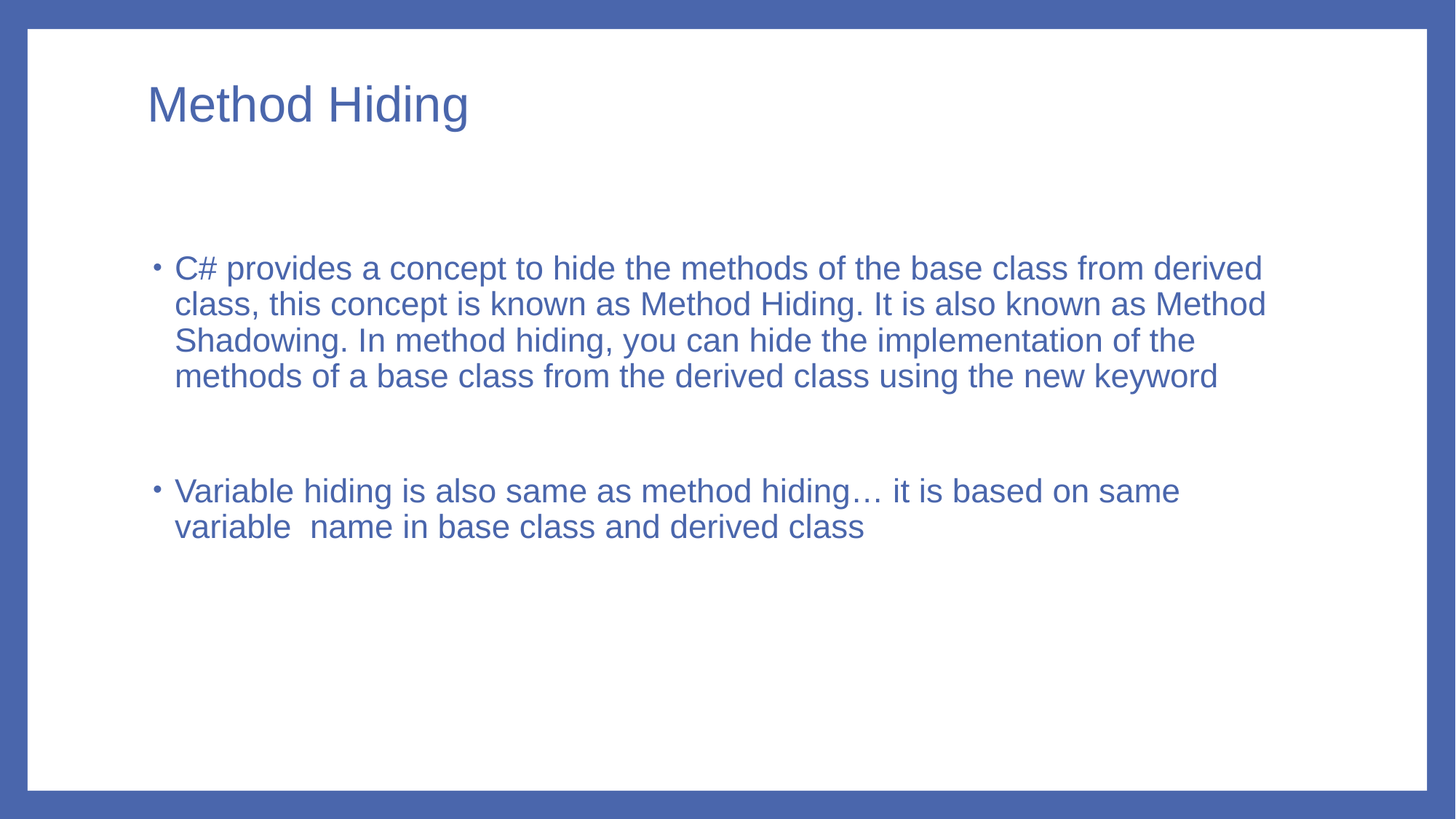

# Method Hiding
C# provides a concept to hide the methods of the base class from derived class, this concept is known as Method Hiding. It is also known as Method Shadowing. In method hiding, you can hide the implementation of the methods of a base class from the derived class using the new keyword

Variable hiding is also same as method hiding… it is based on same variable  name in base class and derived class